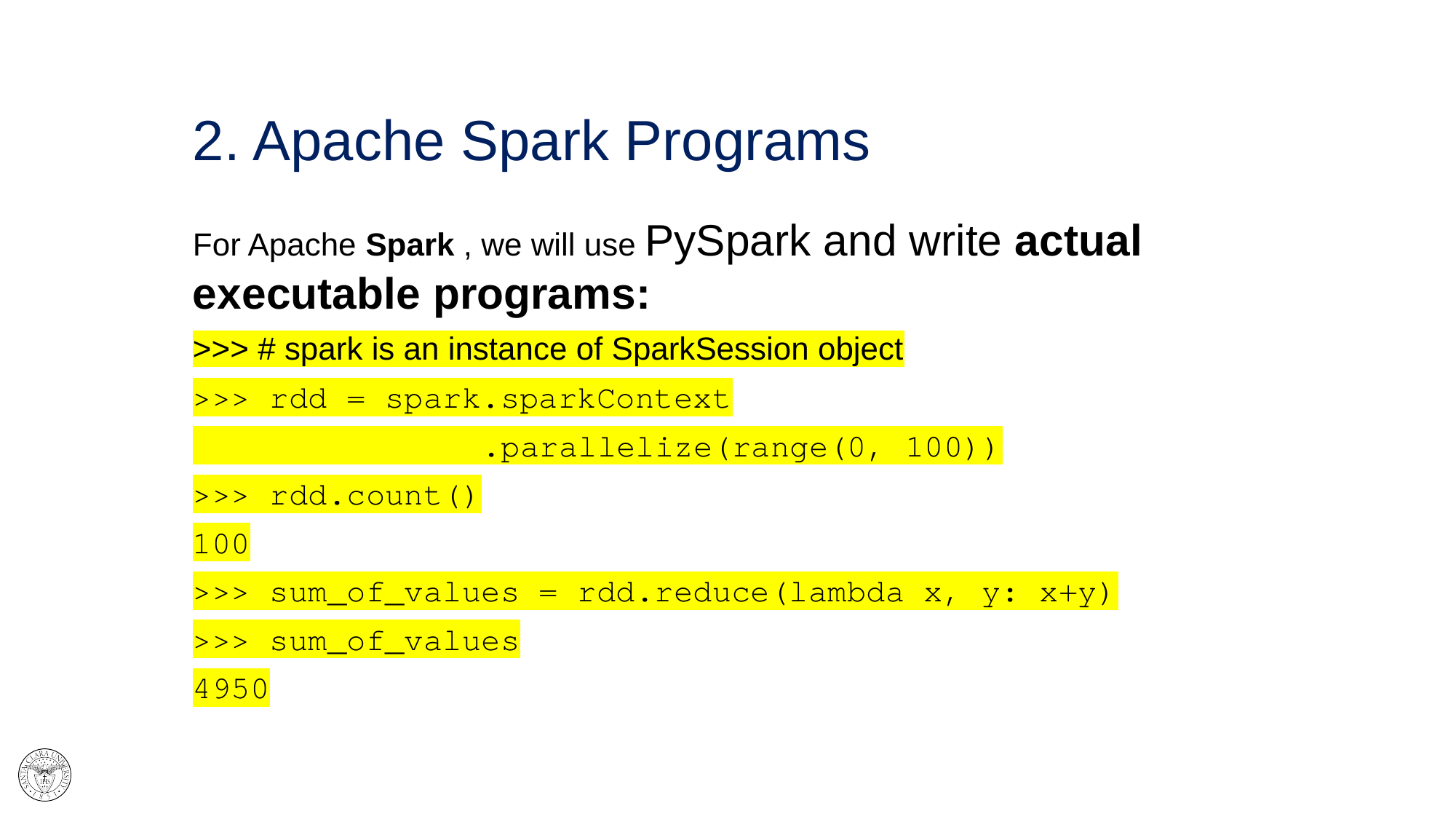

# 2. Apache Spark Programs
For Apache Spark , we will use PySpark and write actual executable programs:
>>> # spark is an instance of SparkSession object
>>> rdd = spark.sparkContext
               .parallelize(range(0, 100))
>>> rdd.count()
100
>>> sum_of_values = rdd.reduce(lambda x, y: x+y)
>>> sum_of_values
4950